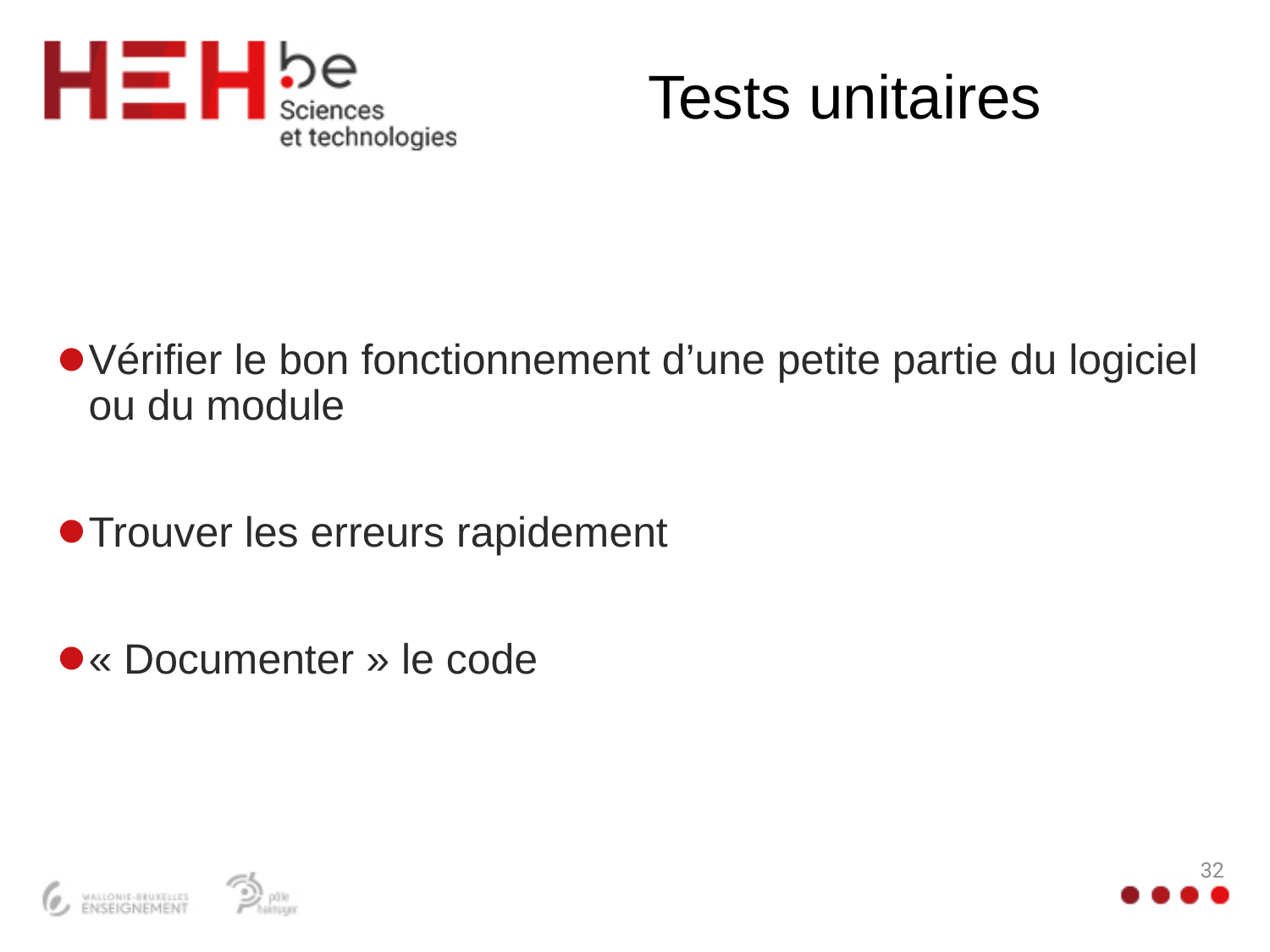

# Tests unitaires

Vérifier le bon fonctionnement d’une petite partie du logiciel ou du module

Trouver les erreurs rapidement

« Documenter » le code
32